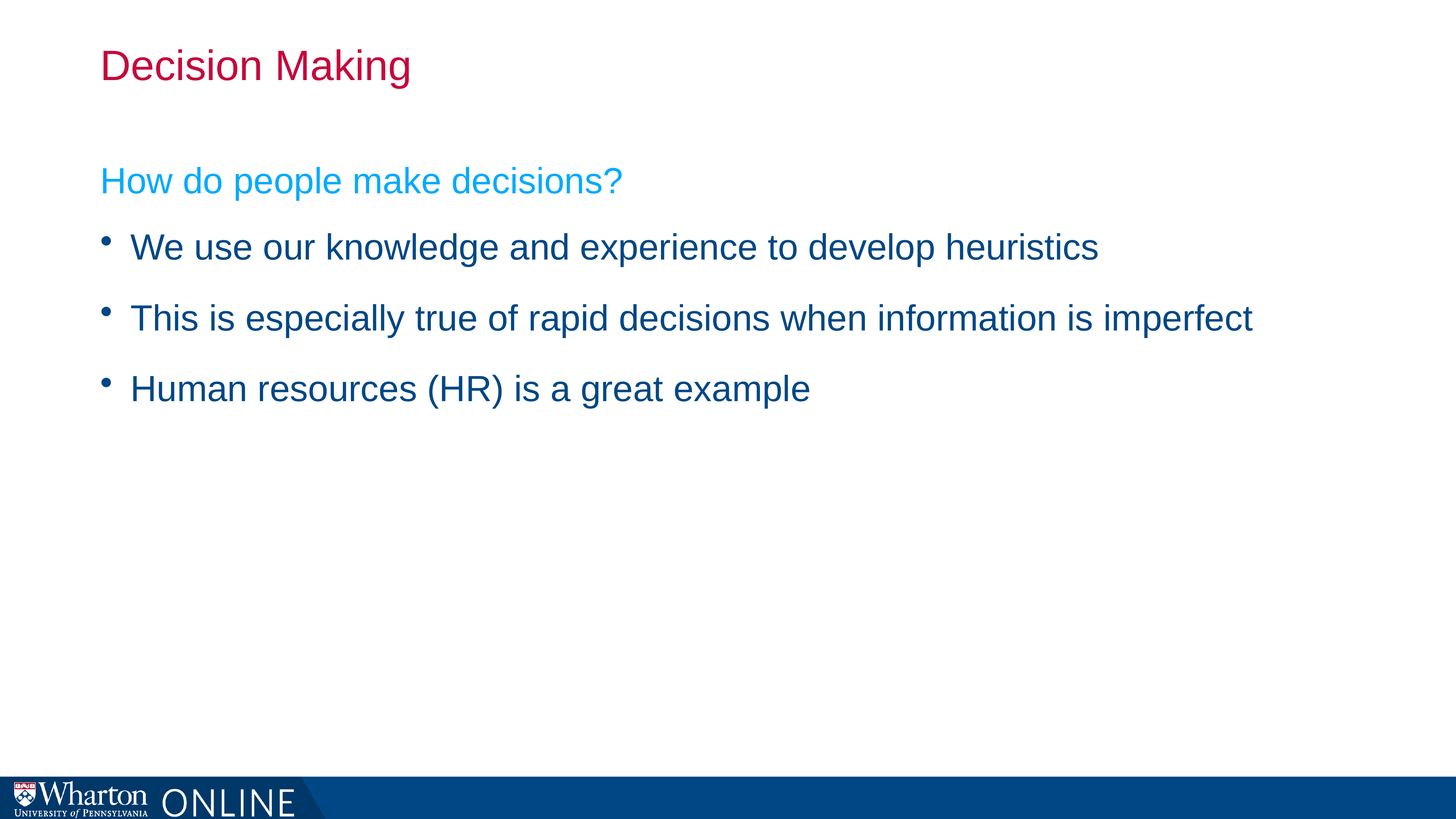

# Decision Making
How do people make decisions?
We use our knowledge and experience to develop heuristics
This is especially true of rapid decisions when information is imperfect
Human resources (HR) is a great example